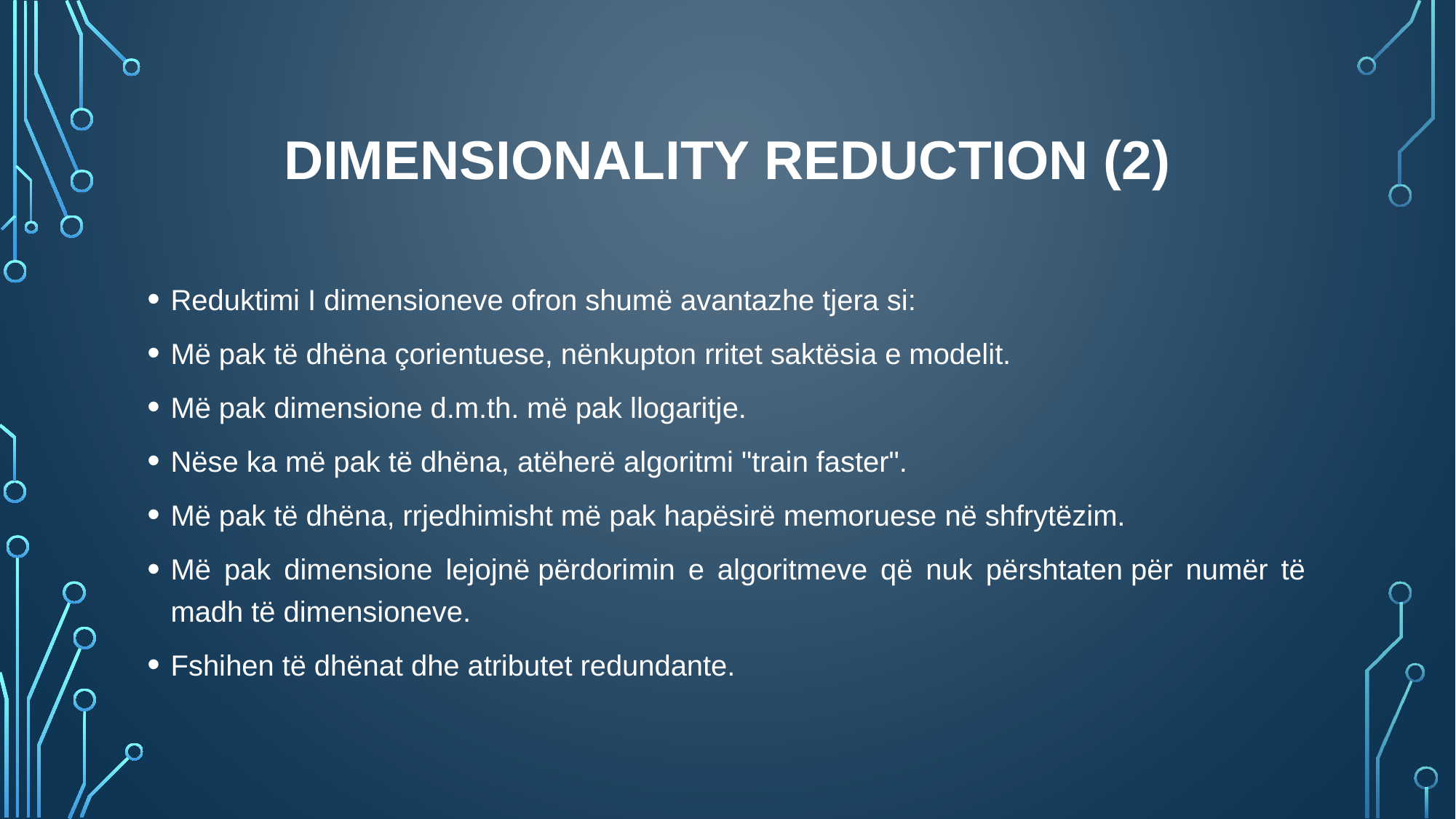

# Dimensionality Reduction (2)
Reduktimi I dimensioneve ofron shumë avantazhe tjera si:
Më pak të dhëna çorientuese, nënkupton rritet saktësia e modelit.
Më pak dimensione d.m.th. më pak llogaritje.
Nëse ka më pak të dhëna, atëherë algoritmi "train faster".
Më pak të dhëna, rrjedhimisht më pak hapësirë memoruese në shfrytëzim.
Më pak dimensione lejojnë përdorimin e algoritmeve që nuk përshtaten për numër të madh të dimensioneve.
Fshihen të dhënat dhe atributet redundante.